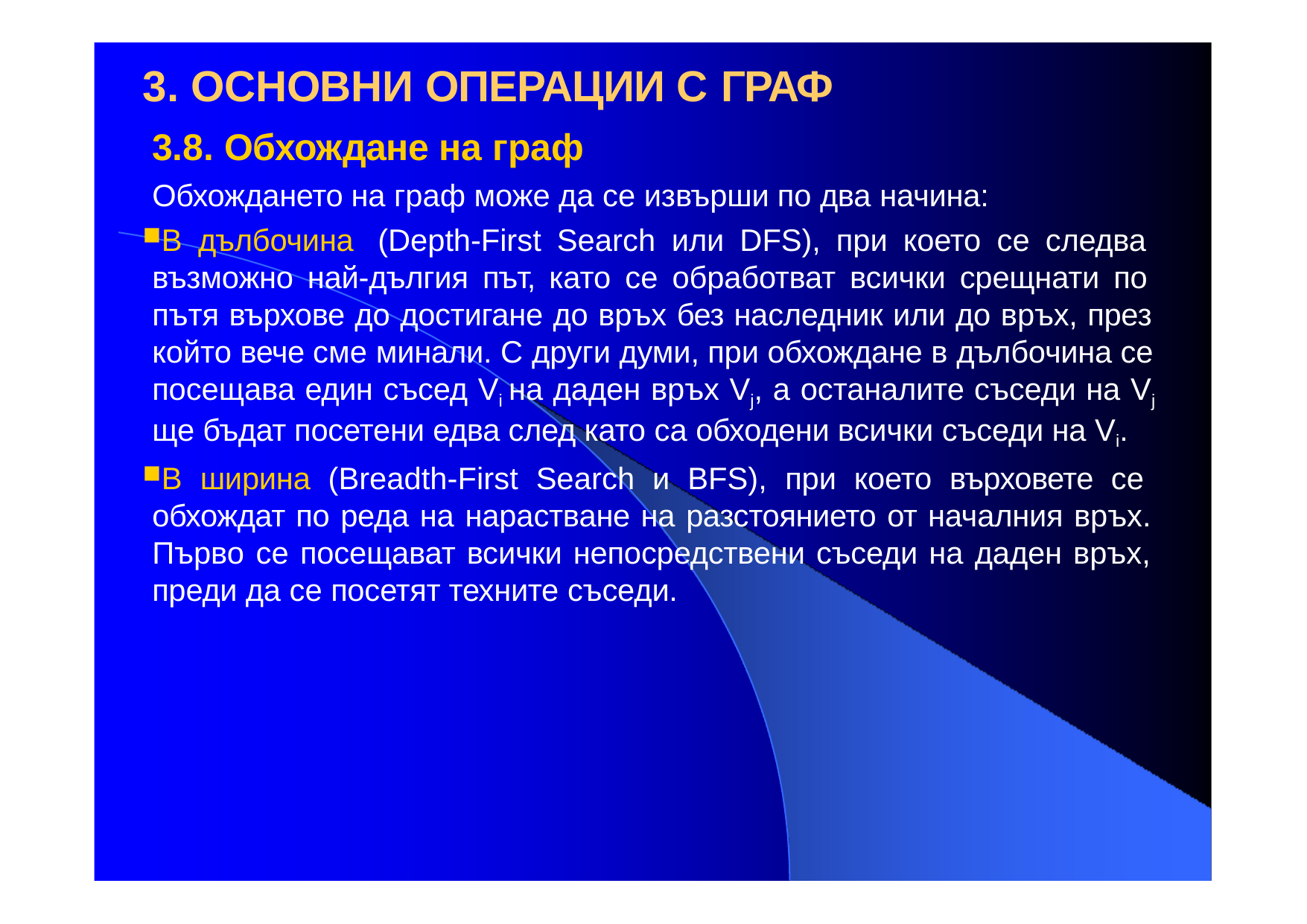

# 3. ОСНОВНИ ОПЕРАЦИИ С ГРАФ
3.8. Обхождане на граф
Обхождането на граф може да се извърши по два начина:
В дълбочина (Depth-First Search или DFS), при което се следва  възможно най-дългия път, като се обработват всички срещнати по  пътя върхове до достигане до връх без наследник или до връх, през  който вече сме минали. С други думи, при обхождане в дълбочина се  посещава един съсед Vi на даден връх Vj, а останалите съседи на Vj  ще бъдат посетени едва след като са обходени всички съседи на Vi.
В ширина (Breadth-First Search и BFS), при което върховете се  обхождат по реда на нарастване на разстоянието от началния връх.  Първо се посещават всички непосредствени съседи на даден връх,  преди да се посетят техните съседи.